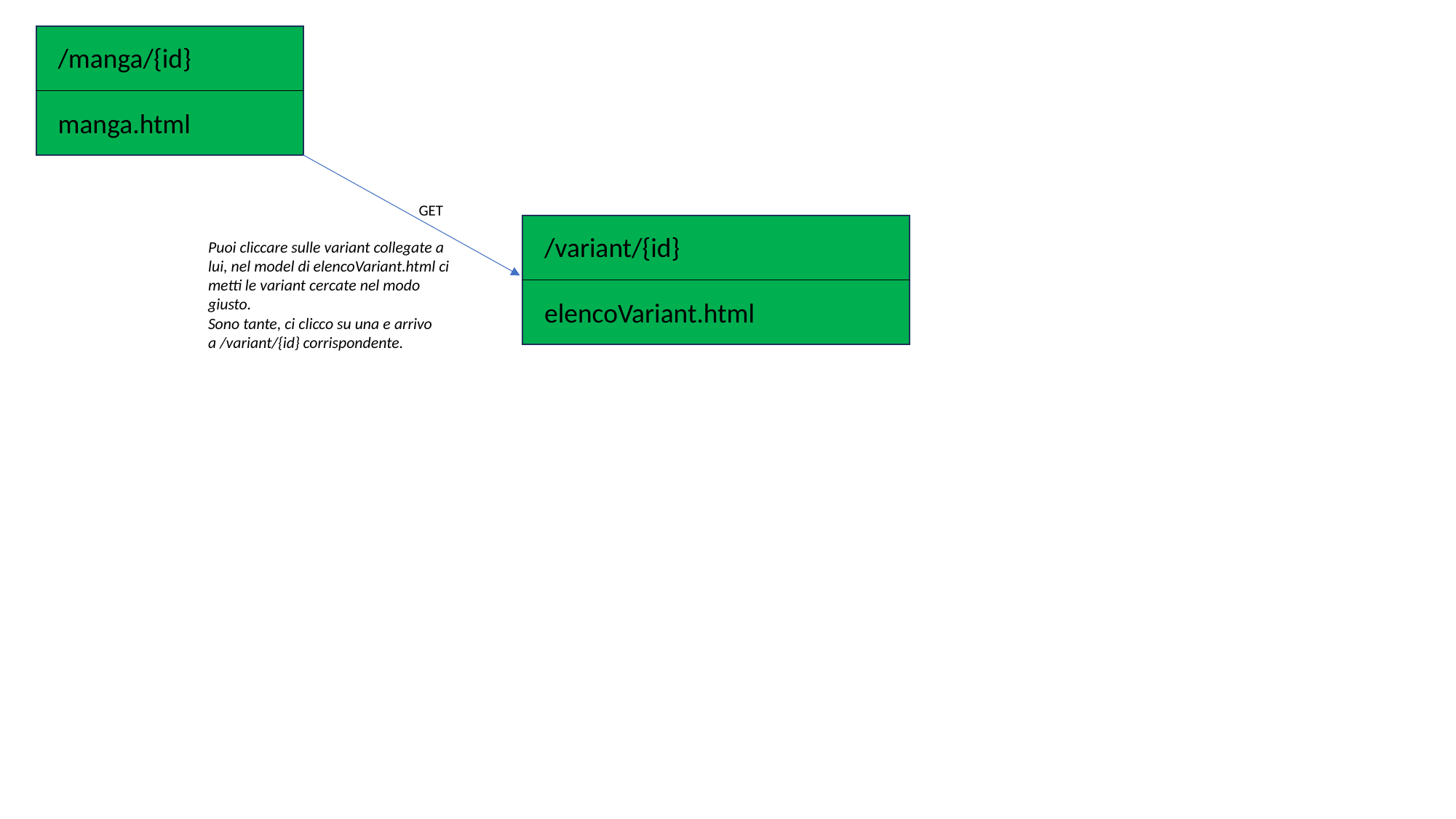

/manga/{id}
manga.html
GET

/variant/{id}
Puoi cliccare sulle variant collegate a lui, nel model di elencoVariant.html ci metti le variant cercate nel modo giusto.
Sono tante, ci clicco su una e arrivo a /variant/{id} corrispondente.
elencoVariant.html